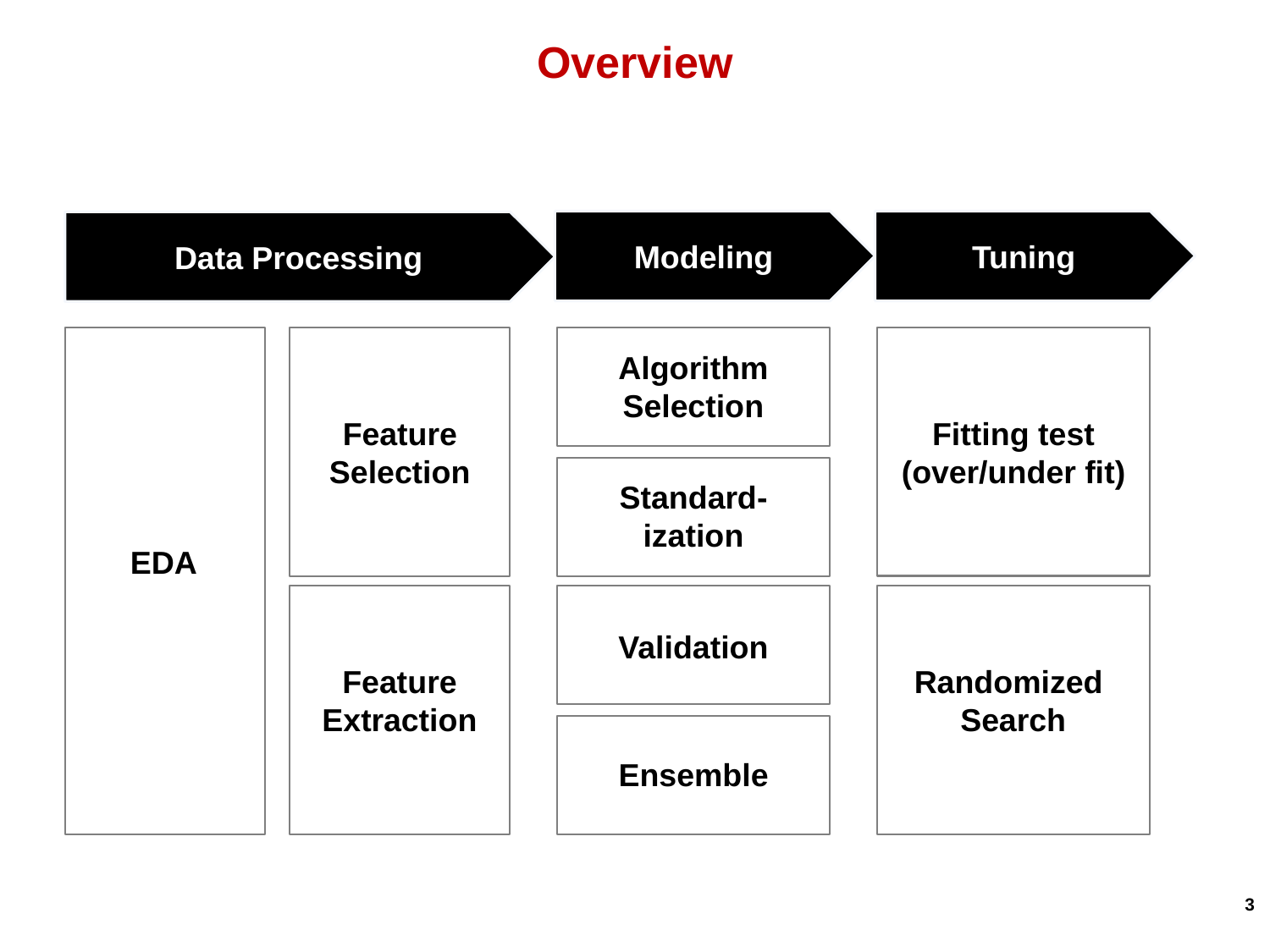

# Overview
Modeling
Tuning
Data Processing

Fitting test
(over/under fit)

Feature Selection

Algorithm
Selection

Standard-
ization
EDA

Randomized
Search

Feature Extraction

Validation

Ensemble